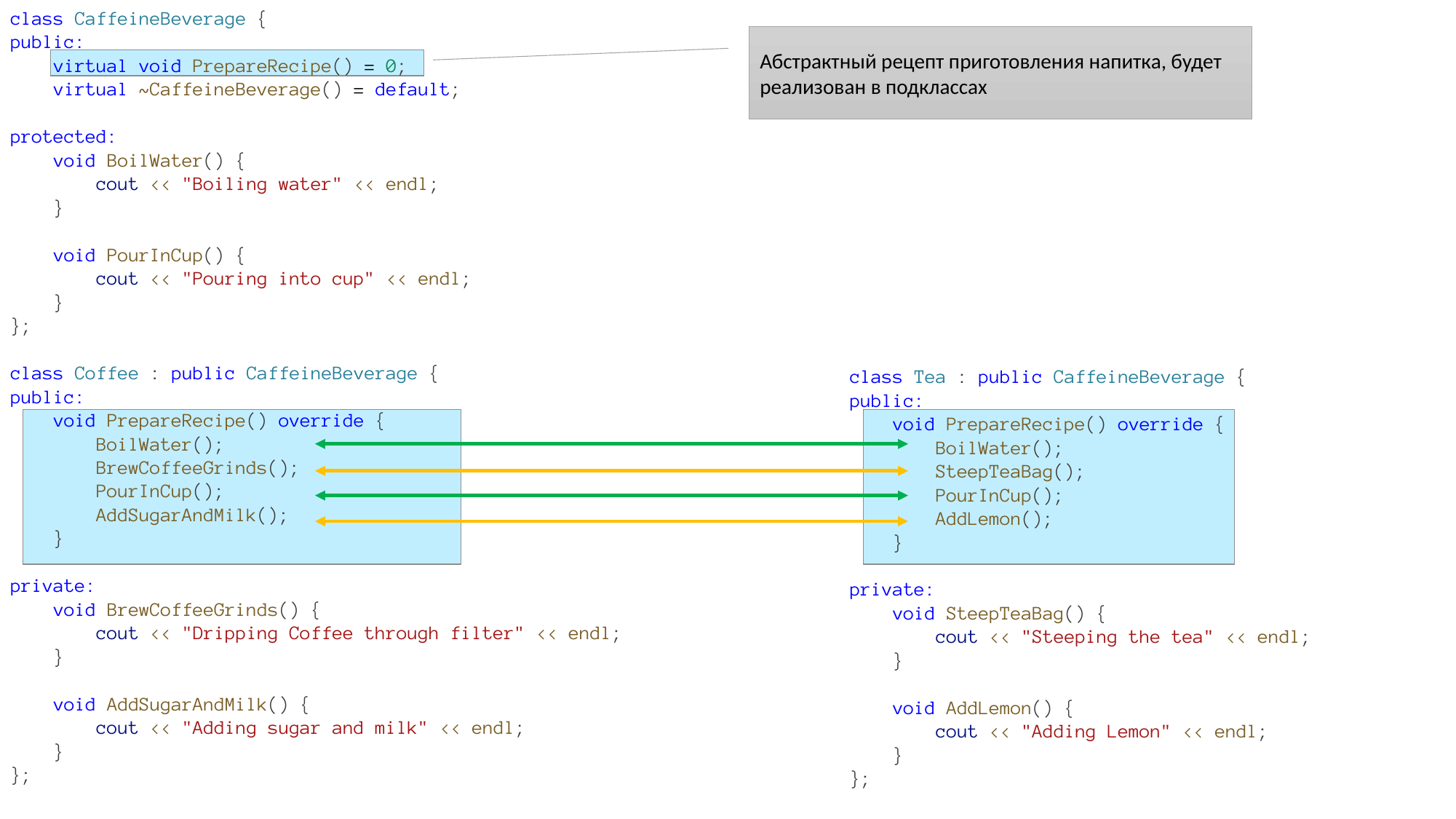

class CaffeineBeverage {
public:
    virtual void PrepareRecipe() = 0;
    virtual ~CaffeineBeverage() = default;
protected:
    void BoilWater() {
        cout << "Boiling water" << endl;
    }
    void PourInCup() {
        cout << "Pouring into cup" << endl;
    }
};
class Coffee : public CaffeineBeverage {
public:
    void PrepareRecipe() override {
        BoilWater();
        BrewCoffeeGrinds();
        PourInCup();
        AddSugarAndMilk();
    }
private:
    void BrewCoffeeGrinds() {
        cout << "Dripping Coffee through filter" << endl;
    }
    void AddSugarAndMilk() {
        cout << "Adding sugar and milk" << endl;
    }
};
Абстрактный рецепт приготовления напитка, будет реализован в подклассах

class Tea : public CaffeineBeverage {
public:
    void PrepareRecipe() override {
        BoilWater();
        SteepTeaBag();
        PourInCup();
        AddLemon();
    }
private:
    void SteepTeaBag() {
        cout << "Steeping the tea" << endl;
    }
    void AddLemon() {
        cout << "Adding Lemon" << endl;
    }
};